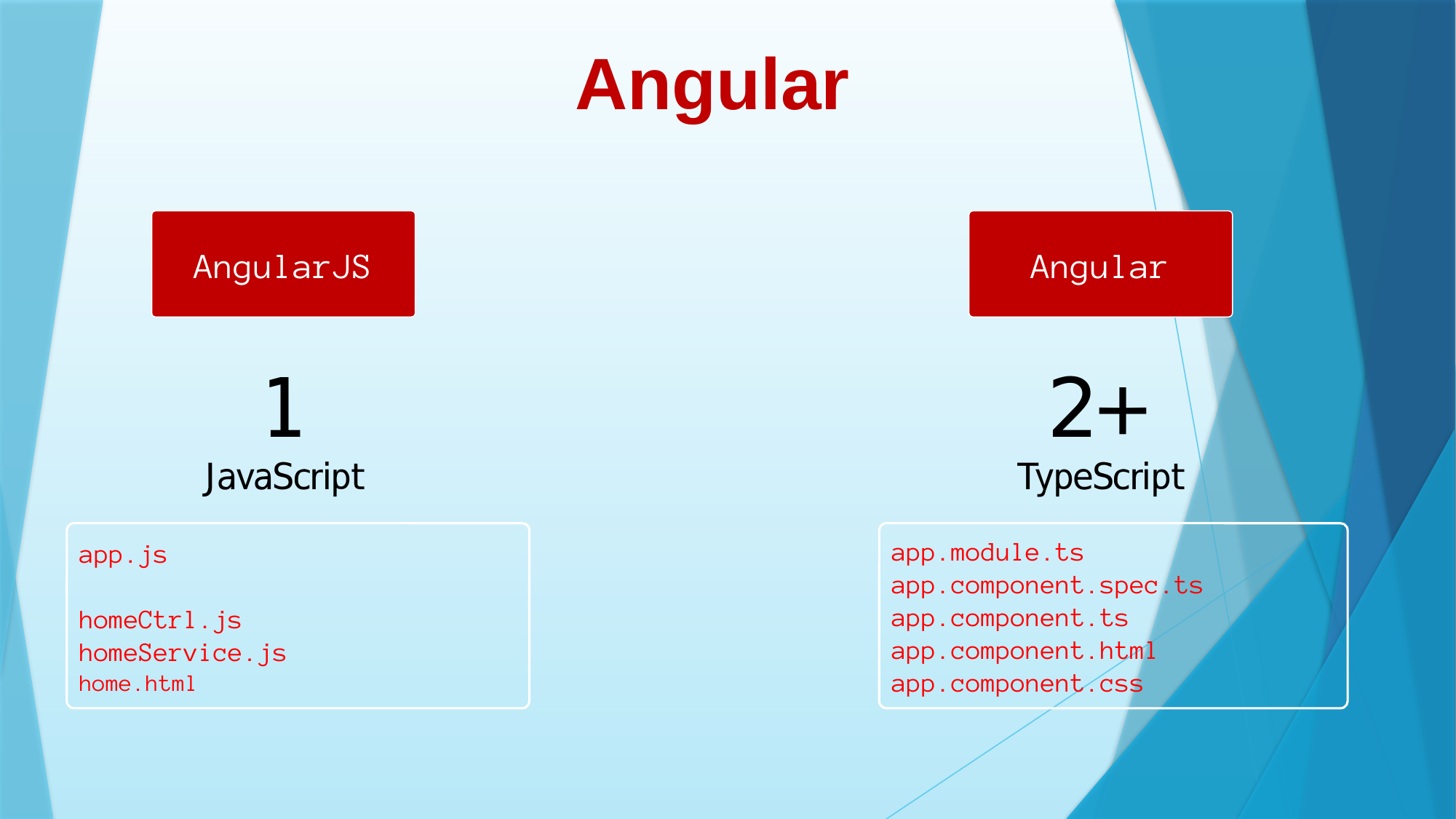

Angular
AngularJS
Angular
1
JavaScript
2+
TypeScript
app.js

homeCtrl.js
homeService.js
home.html
app.module.ts
app.component.spec.ts
app.component.ts
app.component.html
app.component.css